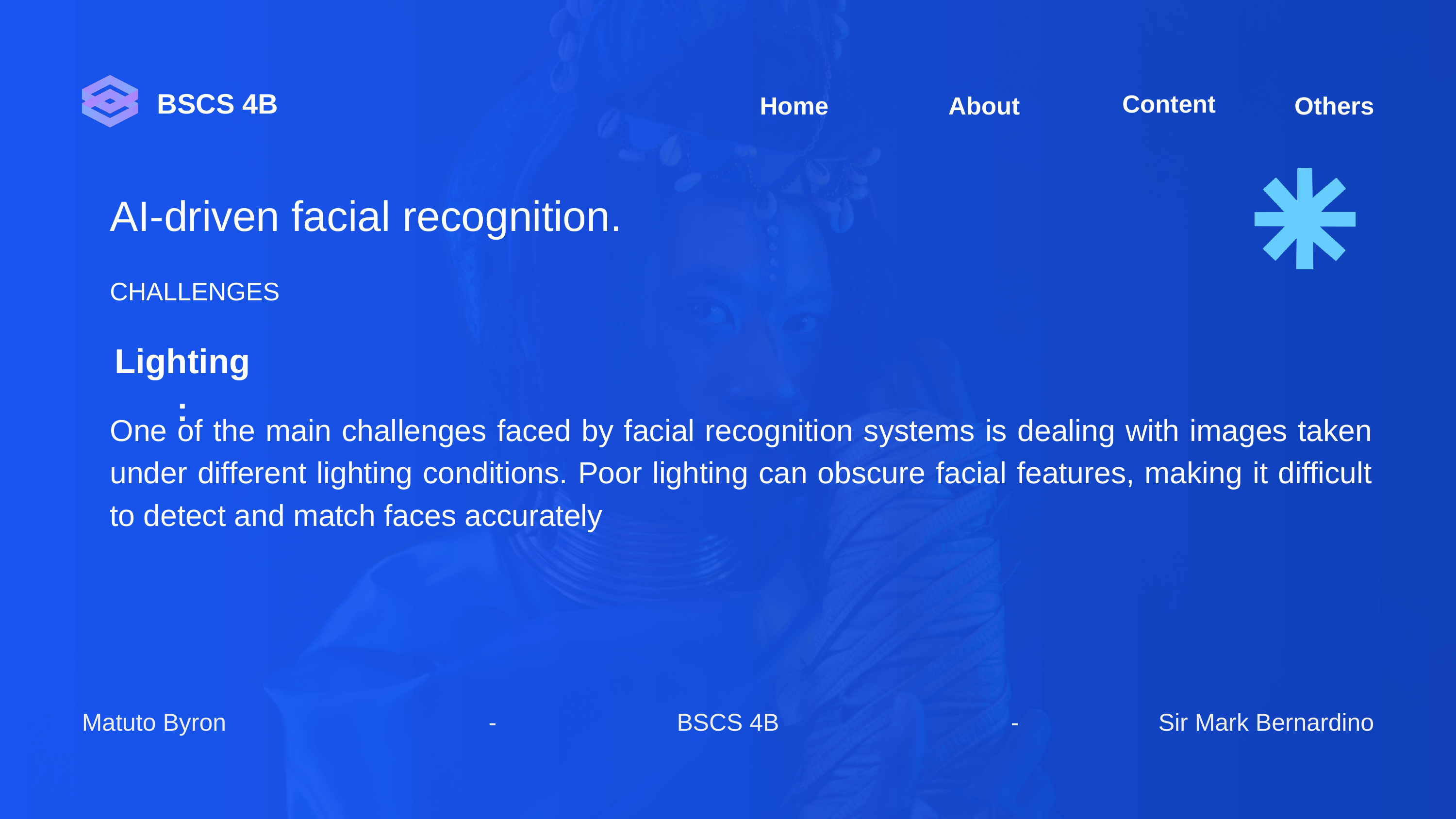

Content
Home
Others
About
BSCS 4B

AI-driven facial recognition.
CHALLENGES
Lighting:
One of the main challenges faced by facial recognition systems is dealing with images taken under different lighting conditions. Poor lighting can obscure facial features, making it difficult to detect and match faces accurately
Matuto Byron
-
BSCS 4B
-
Sir Mark Bernardino